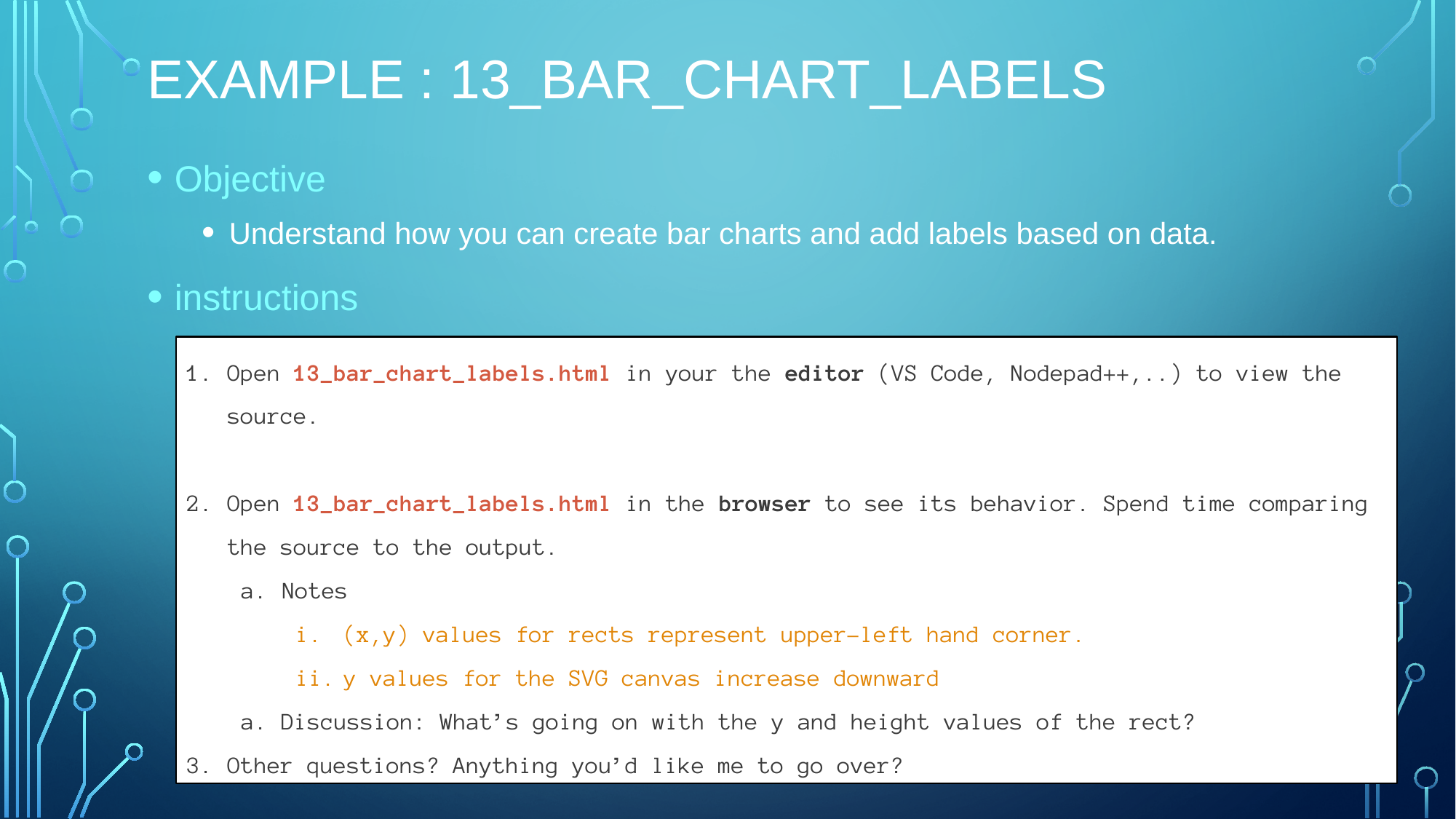

# Example : 13_BAR_CHART_LABELS
Objective
Understand how you can create bar charts and add labels based on data.
instructions
Open 13_bar_chart_labels.html in your the editor (VS Code, Nodepad++,..) to view the source.

Open 13_bar_chart_labels.html in the browser to see its behavior. Spend time comparing the source to the output.
Notes
(x,y) values for rects represent upper-left hand corner.
y values for the SVG canvas increase downward
a. Discussion: What’s going on with the y and height values of the rect?
Other questions? Anything you’d like me to go over?